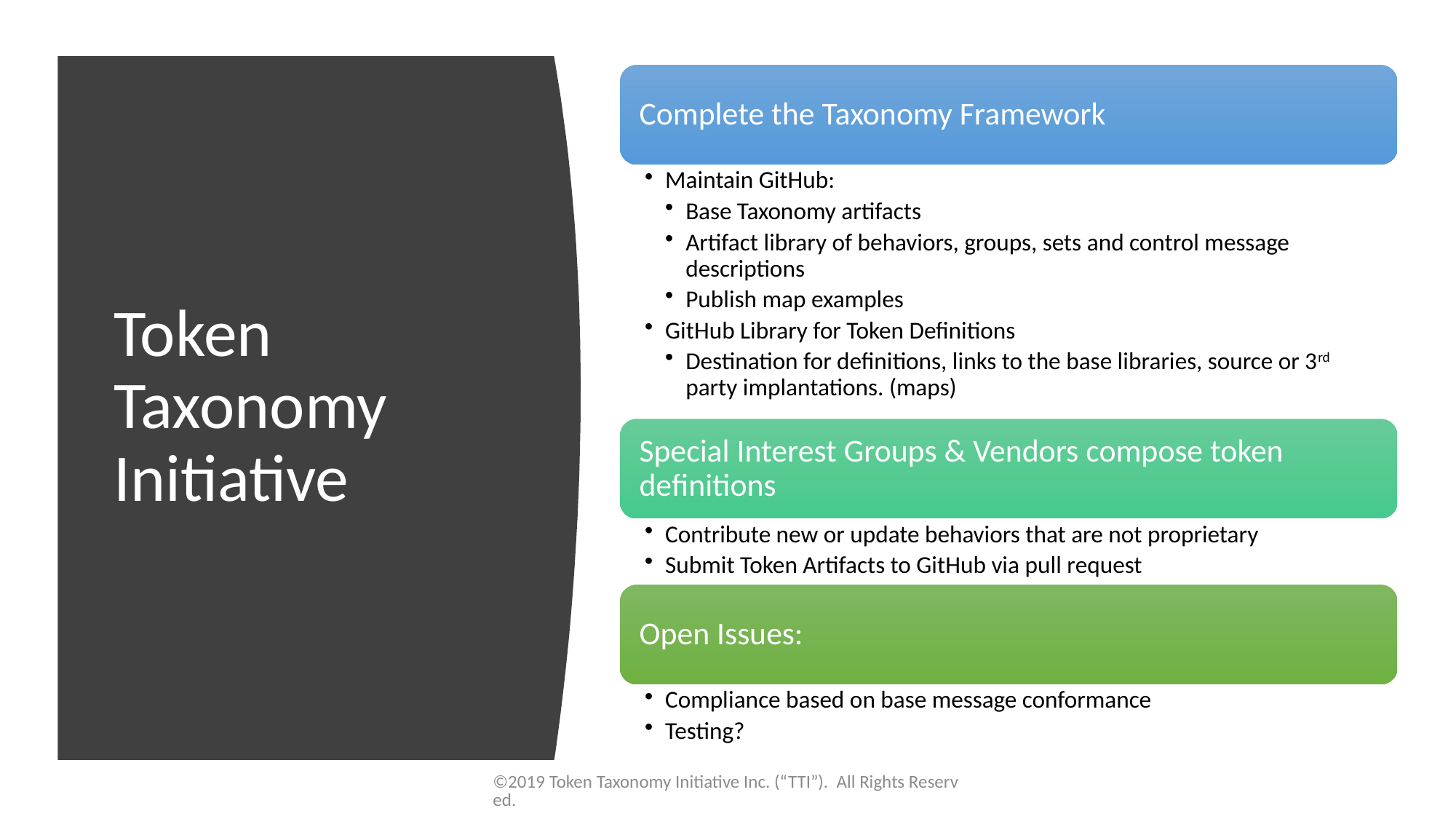

Complete the Taxonomy Framework
Maintain GitHub:
Base Taxonomy artifacts
Artifact library of behaviors, groups, sets and control message descriptions
Publish map examples
GitHub Library for Token Definitions
Destination for definitions, links to the base libraries, source or 3rd party implantations. (maps)
Special Interest Groups & Vendors compose token definitions
Contribute new or update behaviors that are not proprietary
Submit Token Artifacts to GitHub via pull request
Open Issues:
Compliance based on base message conformance
Testing?

# Token Taxonomy Initiative
©2019 Token Taxonomy Initiative Inc. (“TTI”).  All Rights Reserved.